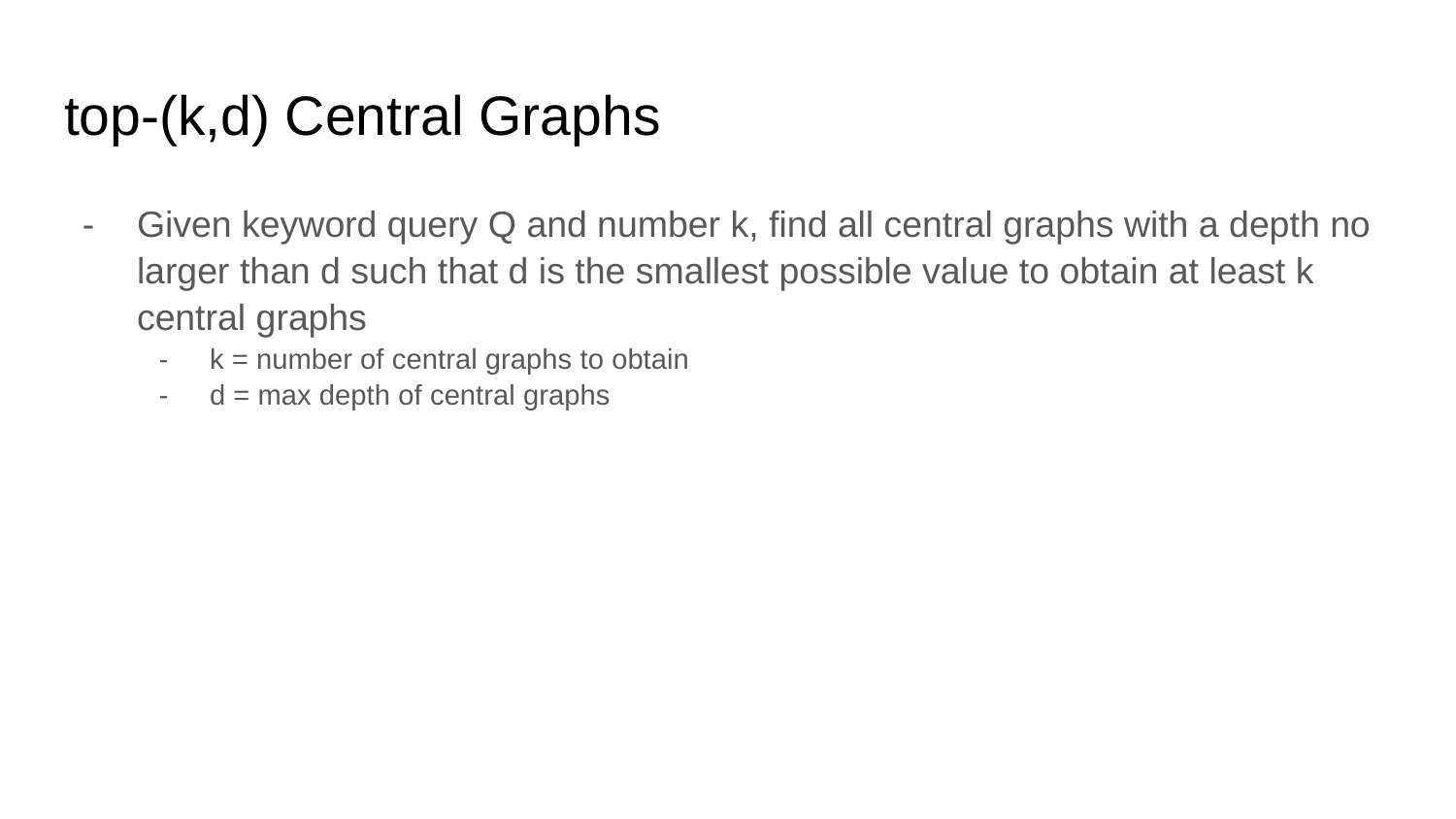

# top-(k,d) Central Graphs
Given keyword query Q and number k, find all central graphs with a depth no larger than d such that d is the smallest possible value to obtain at least k central graphs
k = number of central graphs to obtain
d = max depth of central graphs